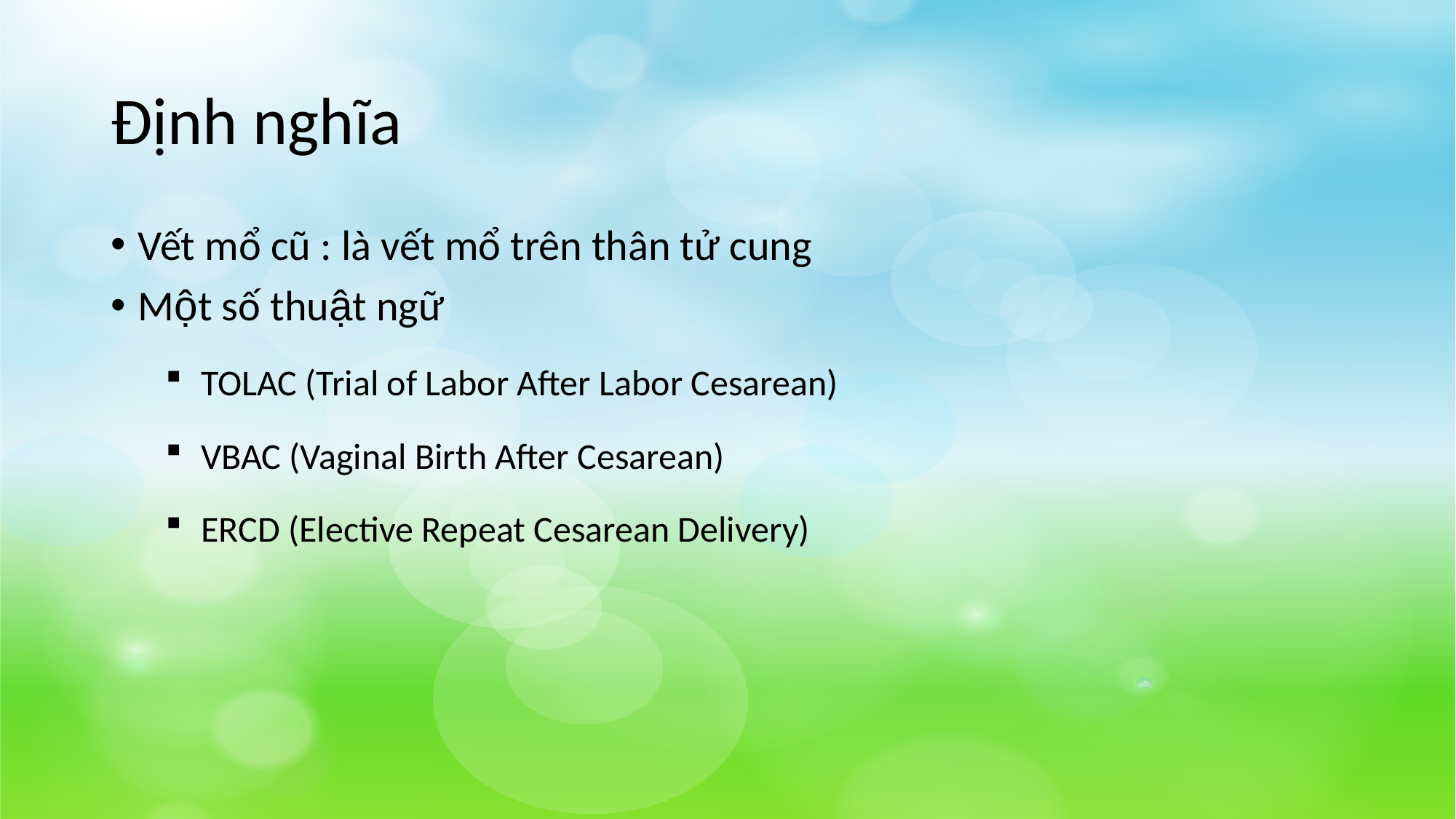

# Định nghĩa
Vết mổ cũ : là vết mổ trên thân tử cung
Một số thuật ngữ
 TOLAC (Trial of Labor After Labor Cesarean)
 VBAC (Vaginal Birth After Cesarean)
 ERCD (Elective Repeat Cesarean Delivery)